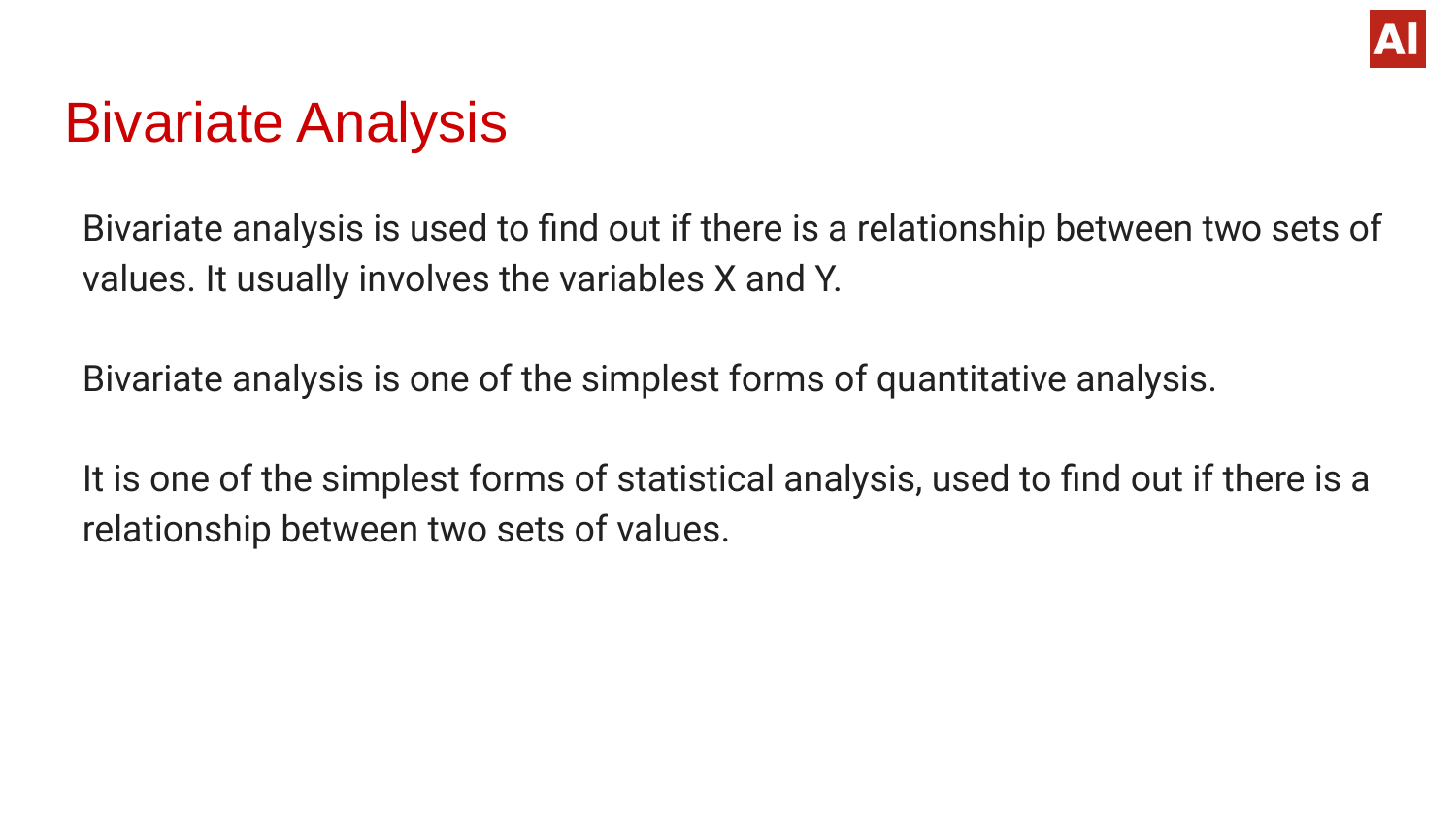

# Bivariate Analysis
Bivariate analysis is used to find out if there is a relationship between two sets of values. It usually involves the variables X and Y.

Bivariate analysis is one of the simplest forms of quantitative analysis.

It is one of the simplest forms of statistical analysis, used to find out if there is a relationship between two sets of values.